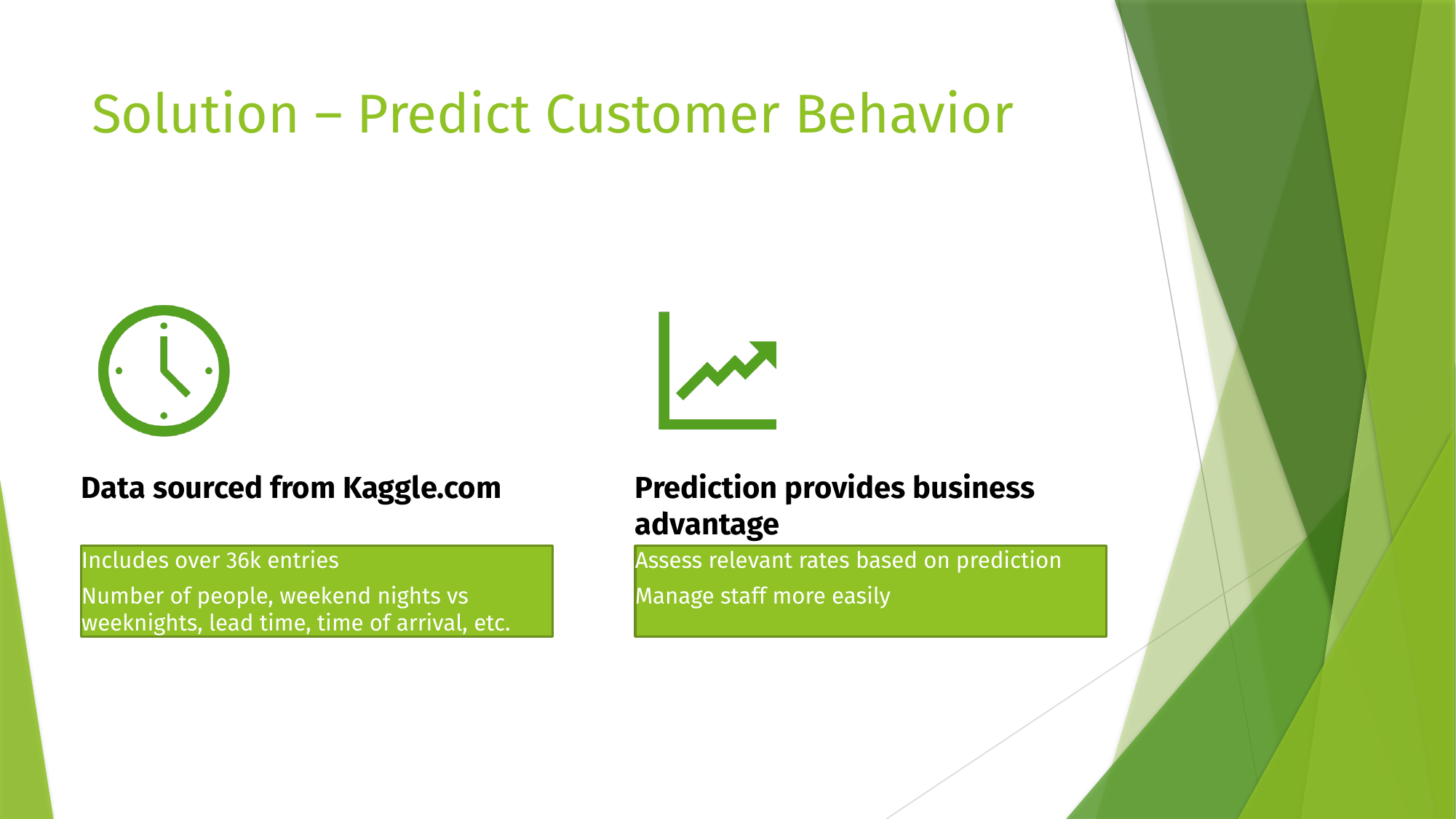

# Solution – Predict Customer Behavior
Data sourced from Kaggle.com
Includes over 36k entries
Number of people, weekend nights vs weeknights, lead time, time of arrival, etc.
Prediction provides business advantage
Assess relevant rates based on prediction
Manage staff more easily